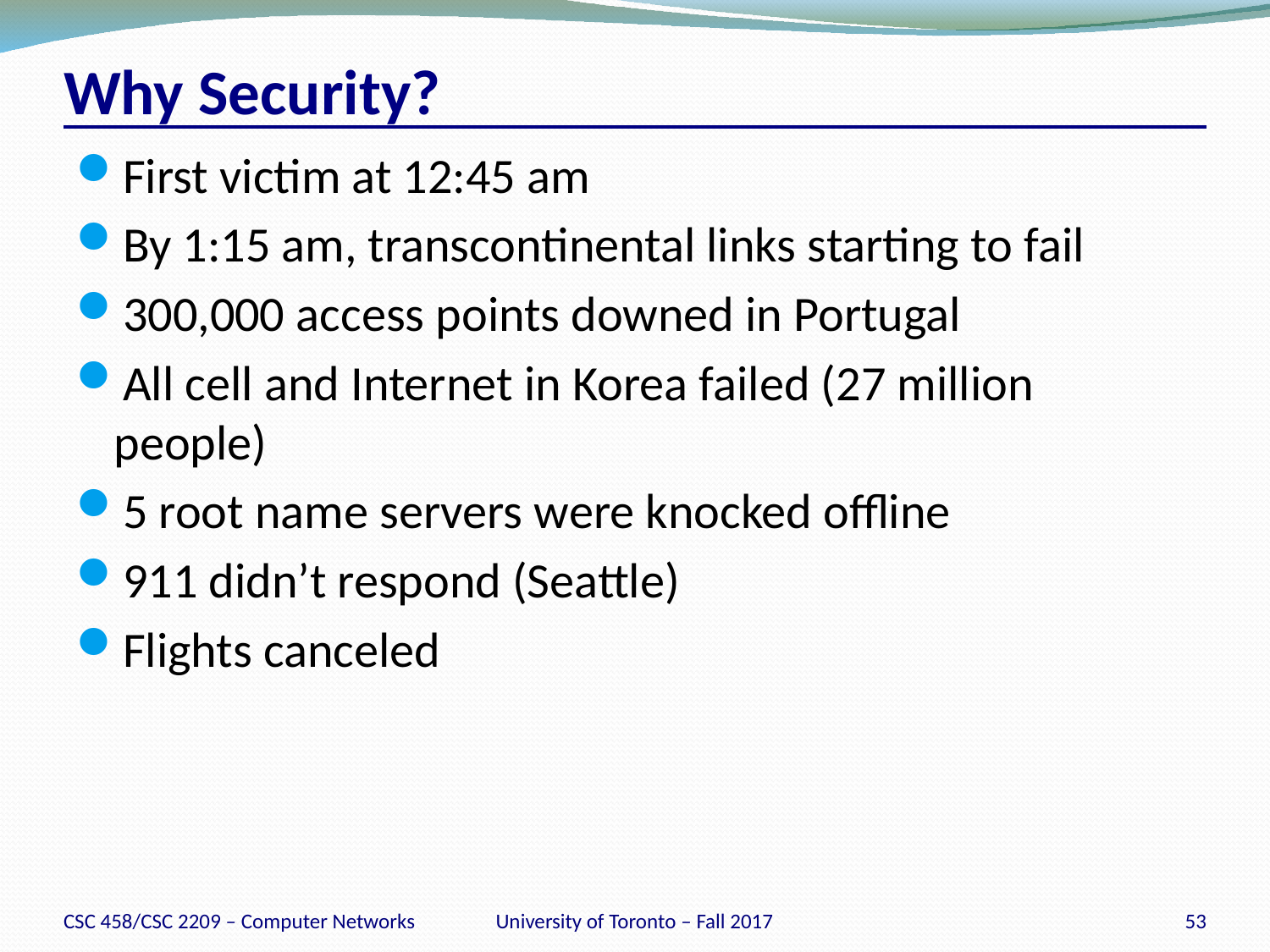

# Why Security?
First victim at 12:45 am
By 1:15 am, transcontinental links starting to fail
300,000 access points downed in Portugal
All cell and Internet in Korea failed (27 million people)
5 root name servers were knocked offline
911 didn’t respond (Seattle)
Flights canceled
CSC 458/CSC 2209 – Computer Networks
University of Toronto – Fall 2017
53